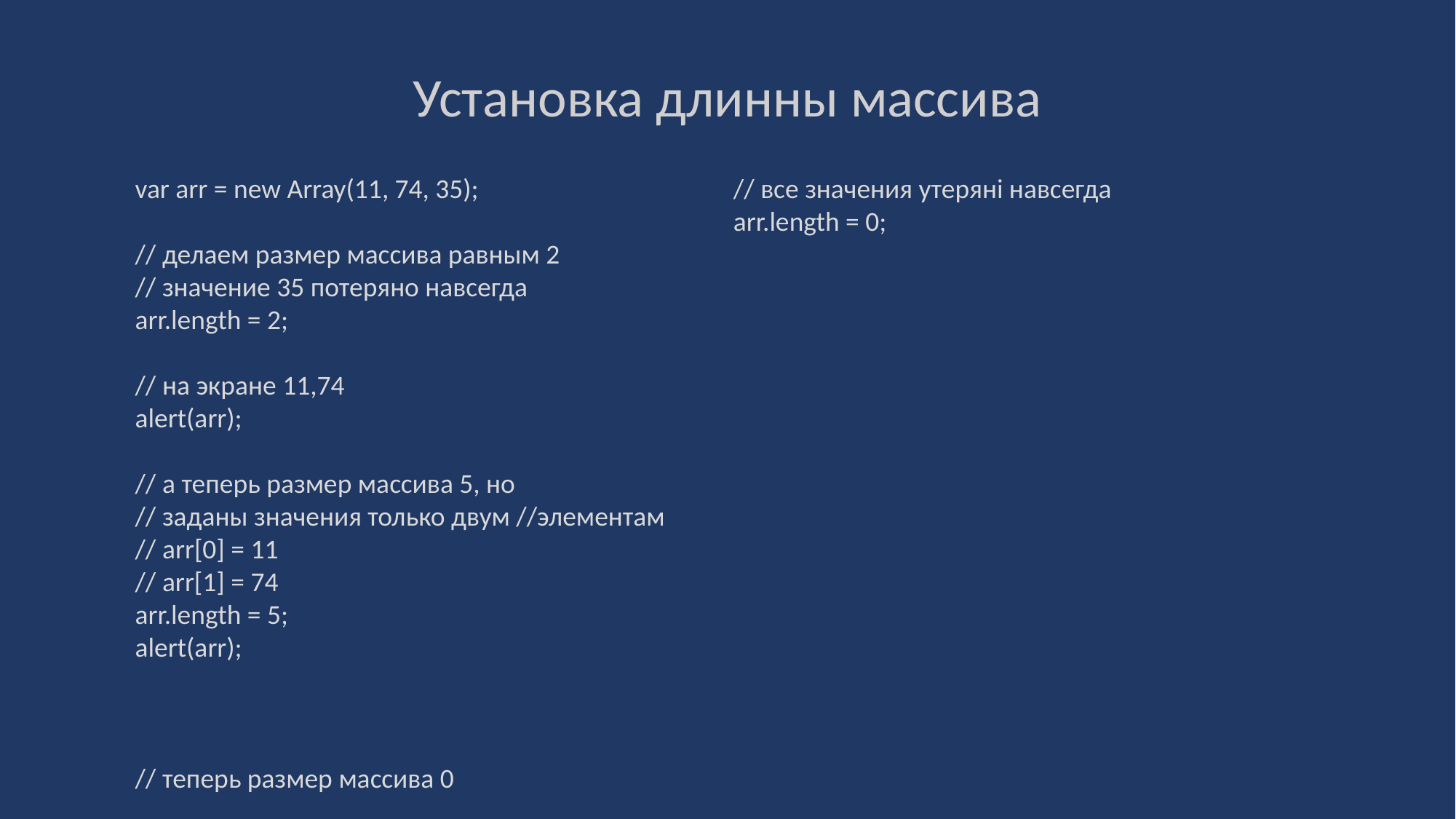

# Установка длинны массива
var arr = new Array(11, 74, 35);

// делаем размер массива равным 2
// значение 35 потеряно навсегда
arr.length = 2;

// на экране 11,74
alert(arr);

// а теперь размер массива 5, но
// заданы значения только двум //элементам
// arr[0] = 11
// arr[1] = 74
arr.length = 5;
alert(arr);

// теперь размер массива 0
// все значения утеряні навсегда
arr.length = 0;